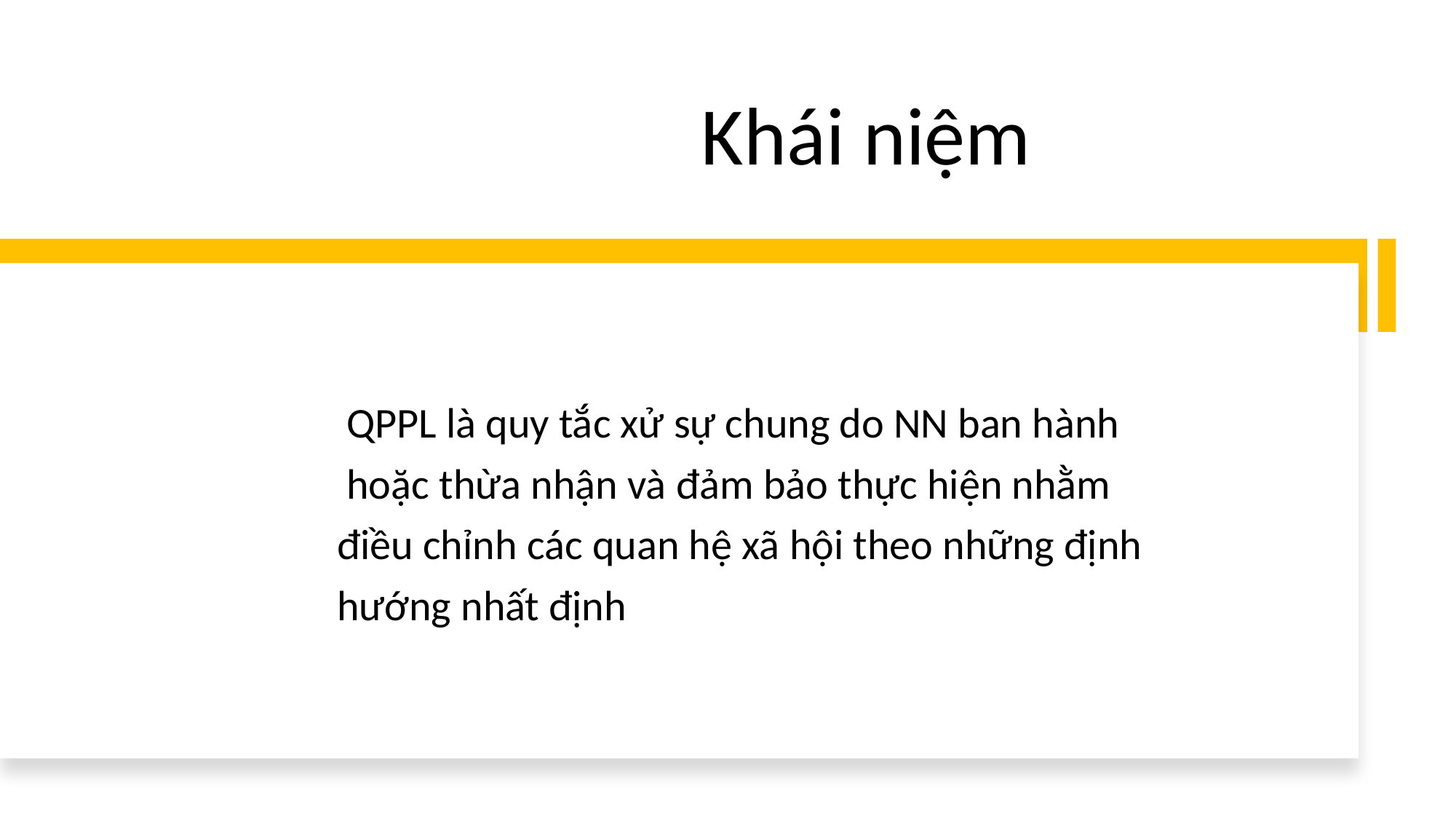

# Khái niệm

                         QPPL là quy tắc xử sự chung do NN ban hành
                         hoặc thừa nhận và đảm bảo thực hiện nhằm
                        điều chỉnh các quan hệ xã hội theo những định
                        hướng nhất định